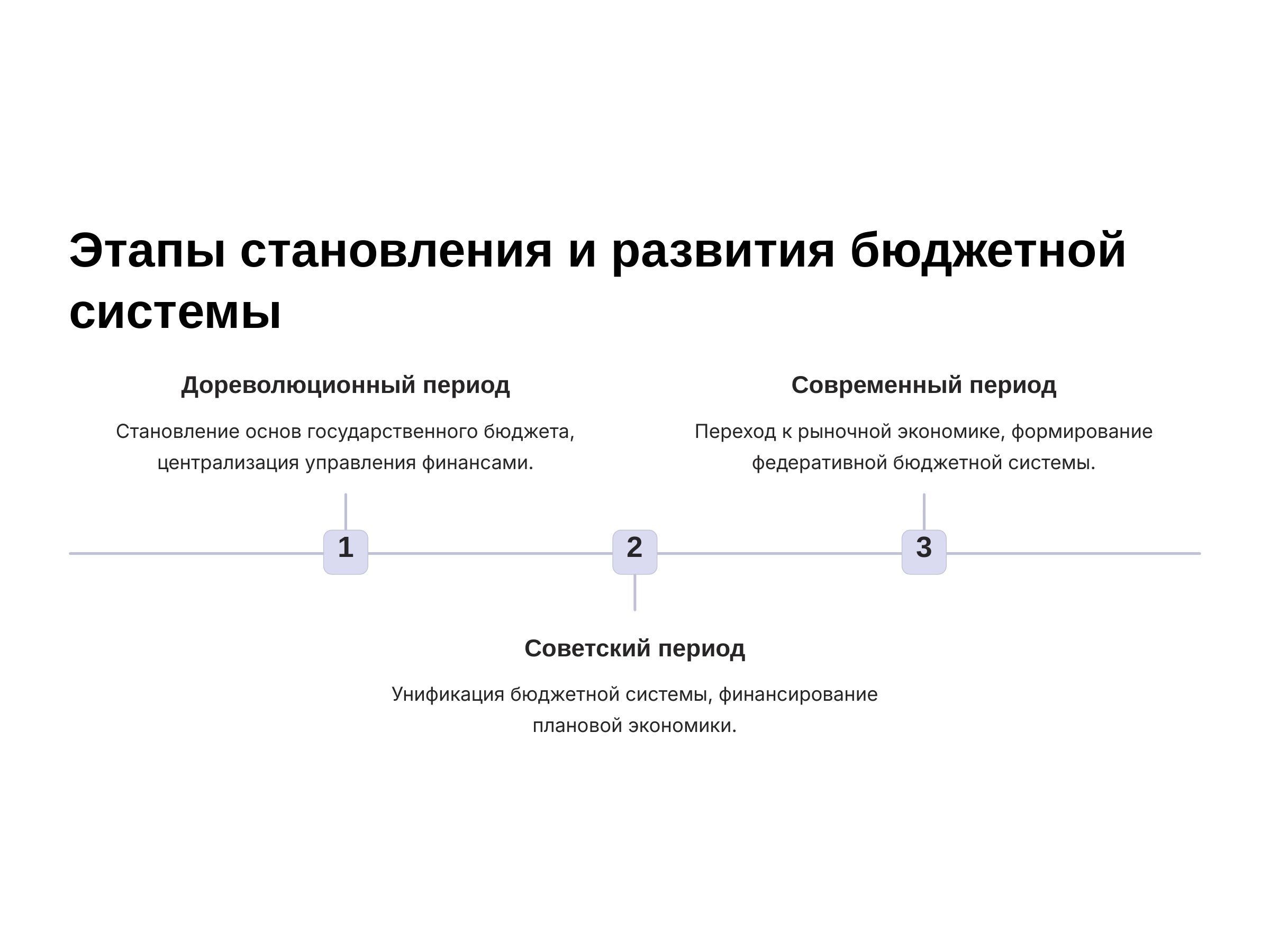

Этапы становления и развития бюджетной системы
Дореволюционный период
Современный период
Становление основ государственного бюджета, централизация управления финансами.
Переход к рыночной экономике, формирование федеративной бюджетной системы.

1
2
3

Советский период
Унификация бюджетной системы, финансирование плановой экономики.